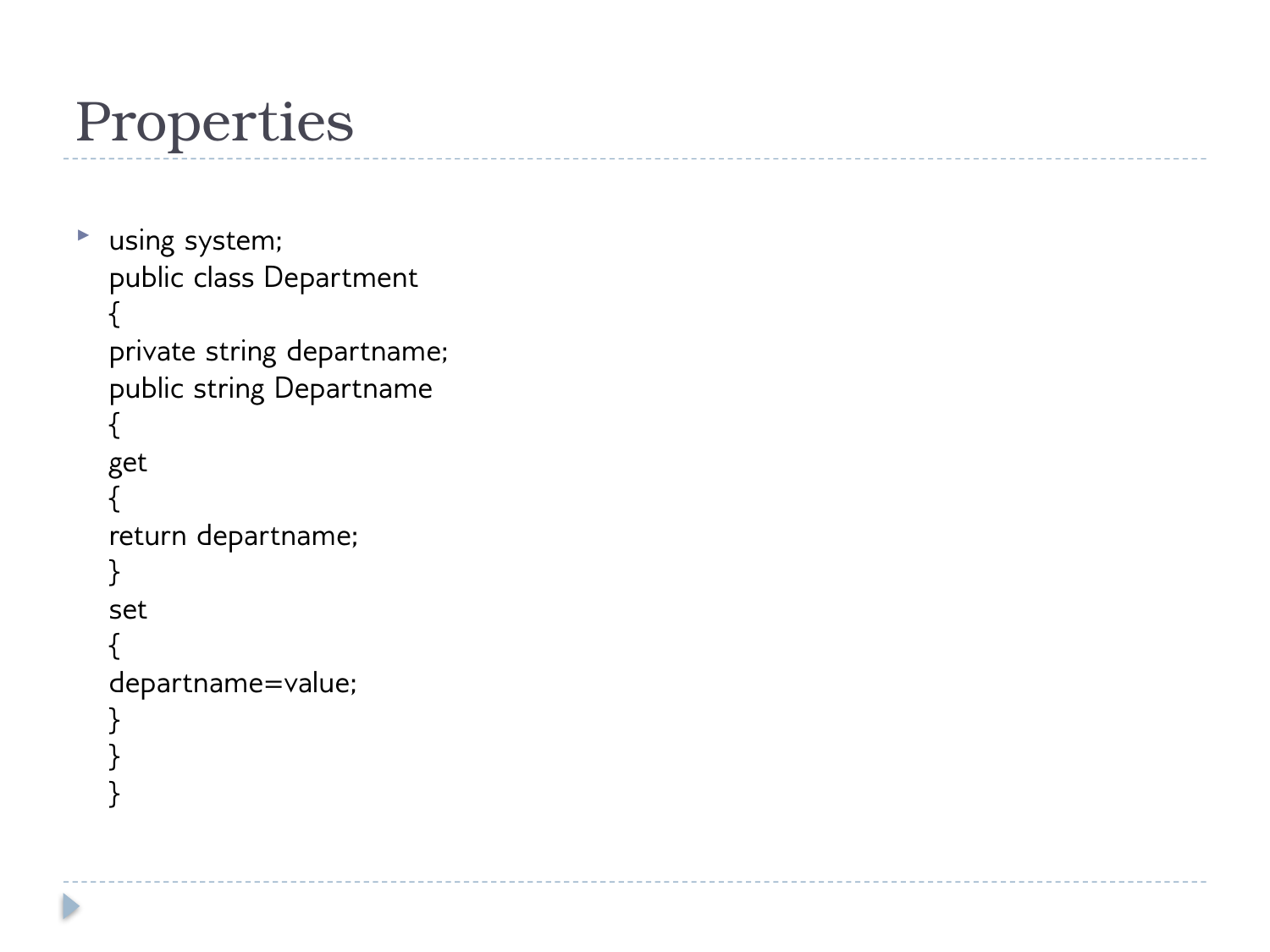

# Properties

using system;
public class Department 
{
private string departname;
public string Departname
{
get
{
return departname;
}
set 
{
departname=value;
}
}
}